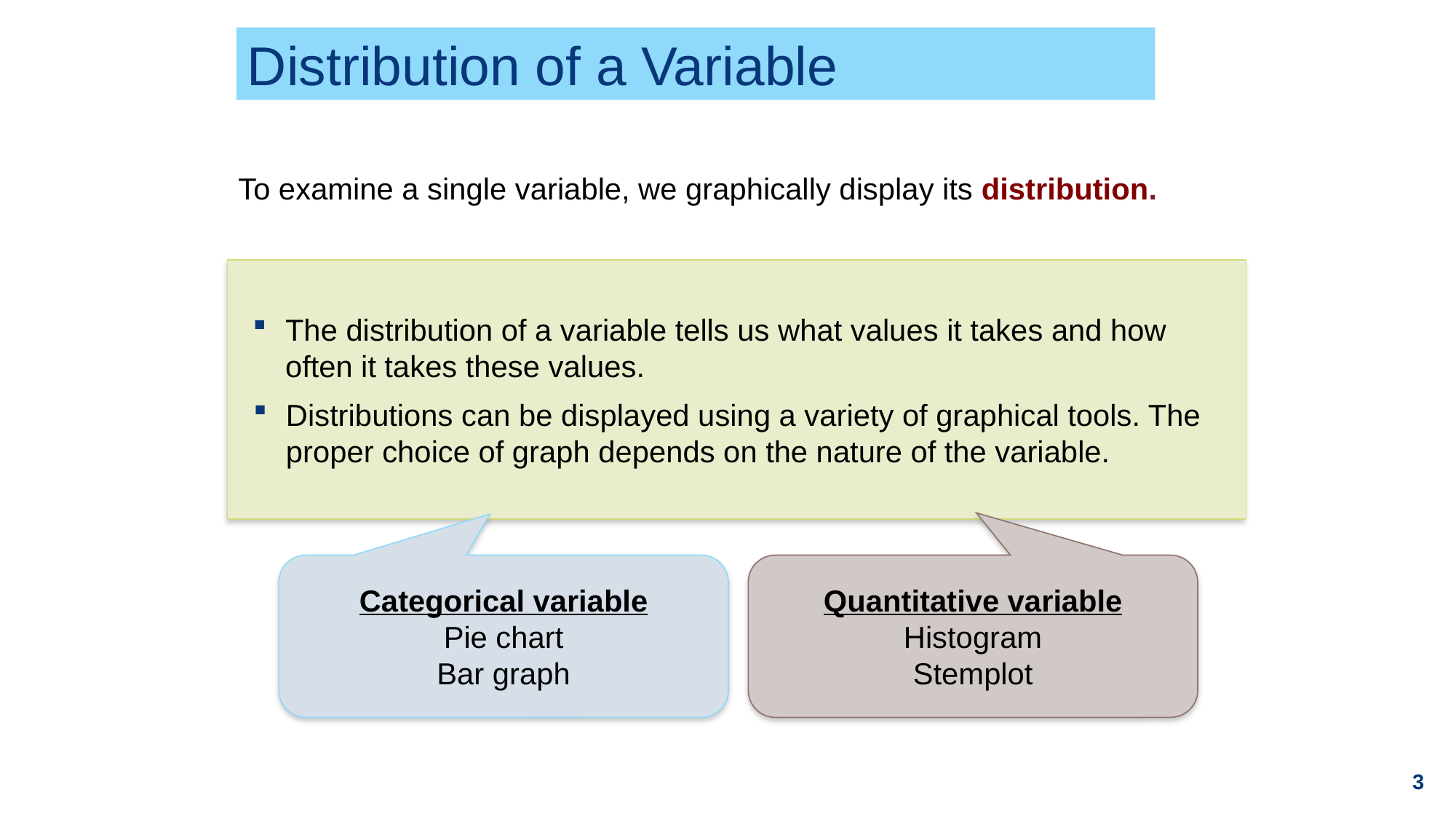

Distribution of a Variable
To examine a single variable, we graphically display its distribution.
The distribution of a variable tells us what values it takes and how often it takes these values.
Distributions can be displayed using a variety of graphical tools. The proper choice of graph depends on the nature of the variable.
Categorical variable
Pie chart
Bar graph
Quantitative variable
Histogram
Stemplot
3